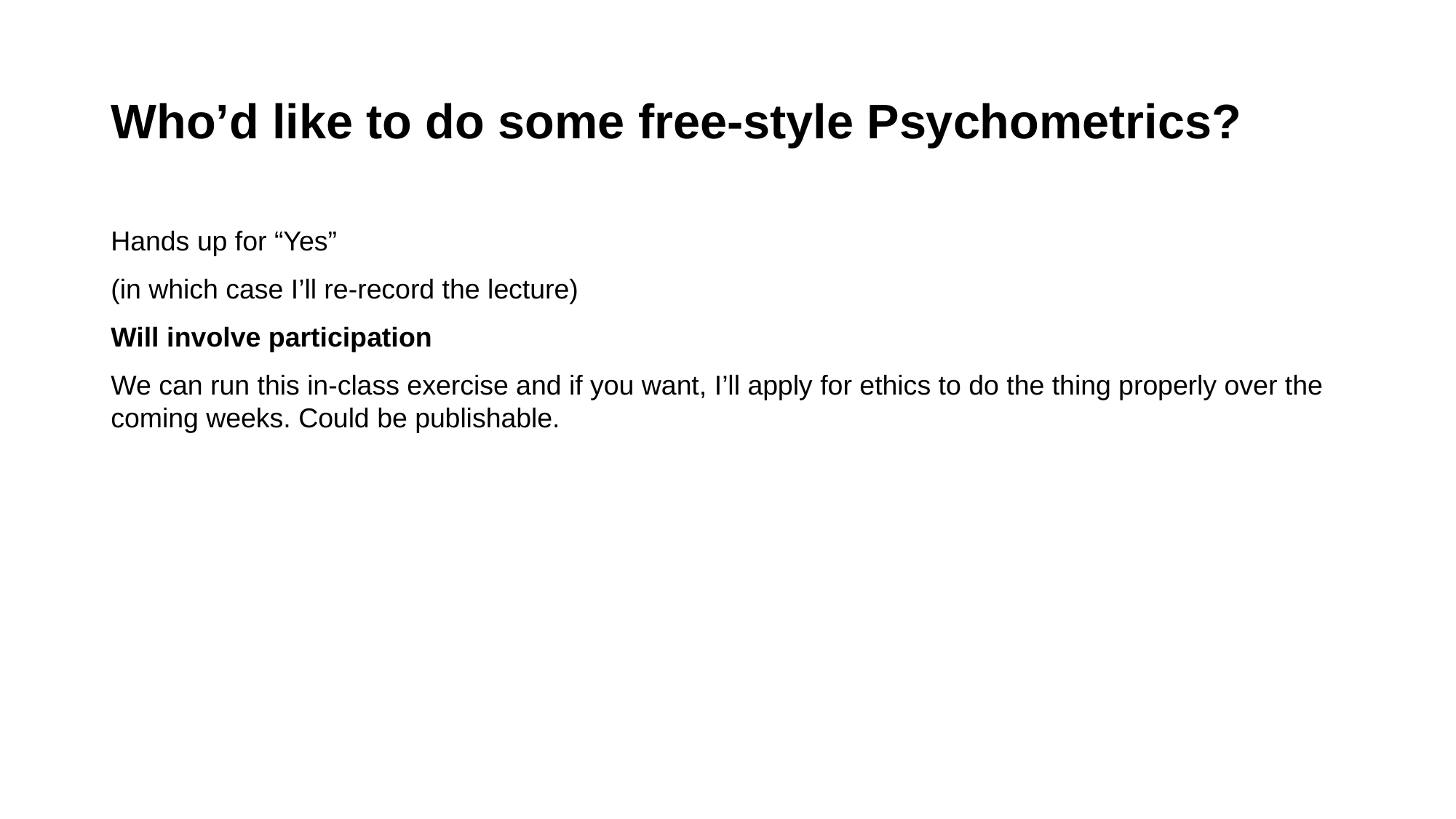

# Who’d like to do some free-style Psychometrics?
Hands up for “Yes”
(in which case I’ll re-record the lecture)
Will involve participation
We can run this in-class exercise and if you want, I’ll apply for ethics to do the thing properly over the coming weeks. Could be publishable.